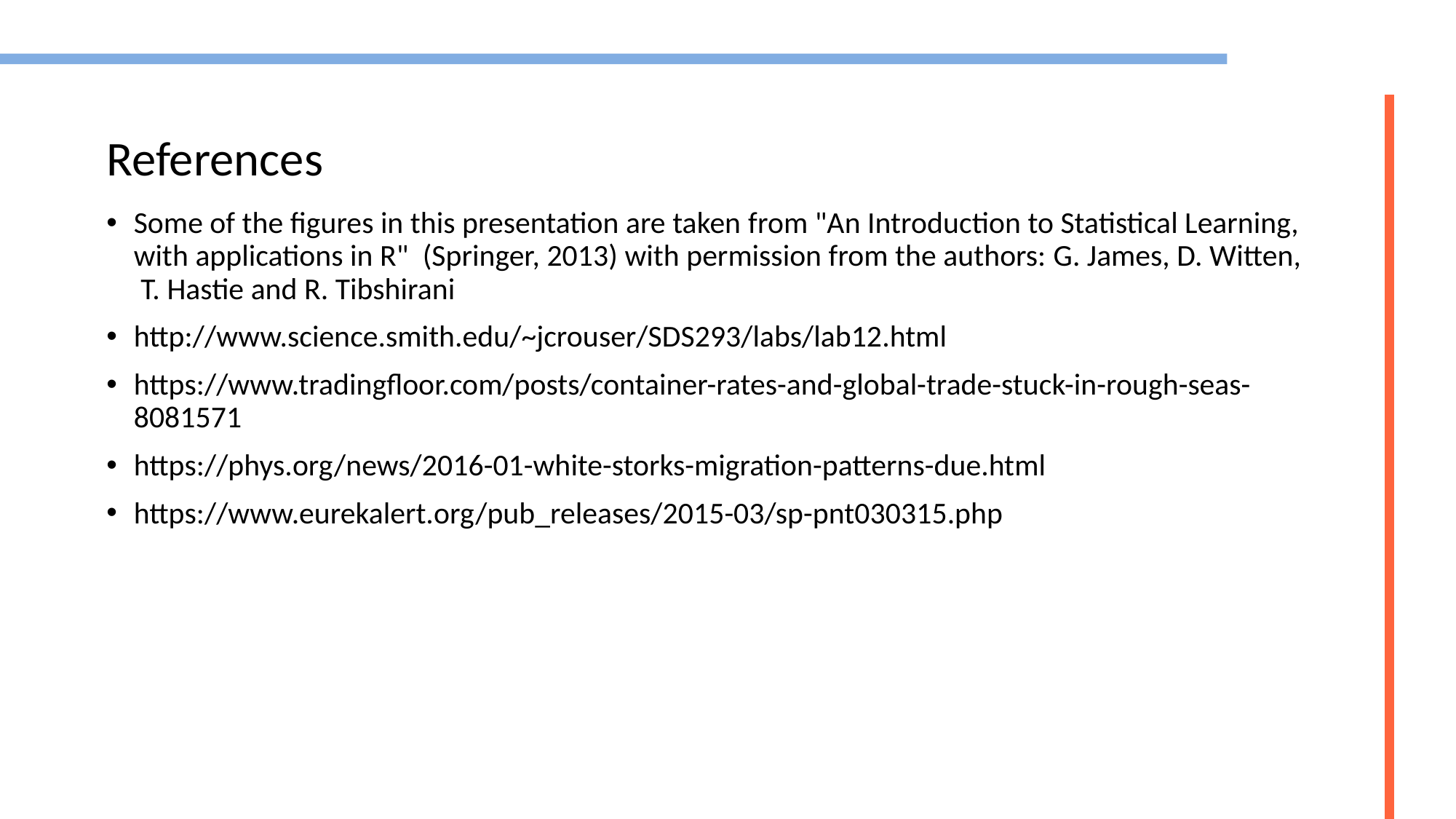

# References
Some of the figures in this presentation are taken from "An Introduction to Statistical Learning, with applications in R"  (Springer, 2013) with permission from the authors: G. James, D. Witten,  T. Hastie and R. Tibshirani
http://www.science.smith.edu/~jcrouser/SDS293/labs/lab12.html
https://www.tradingfloor.com/posts/container-rates-and-global-trade-stuck-in-rough-seas-8081571
https://phys.org/news/2016-01-white-storks-migration-patterns-due.html
https://www.eurekalert.org/pub_releases/2015-03/sp-pnt030315.php